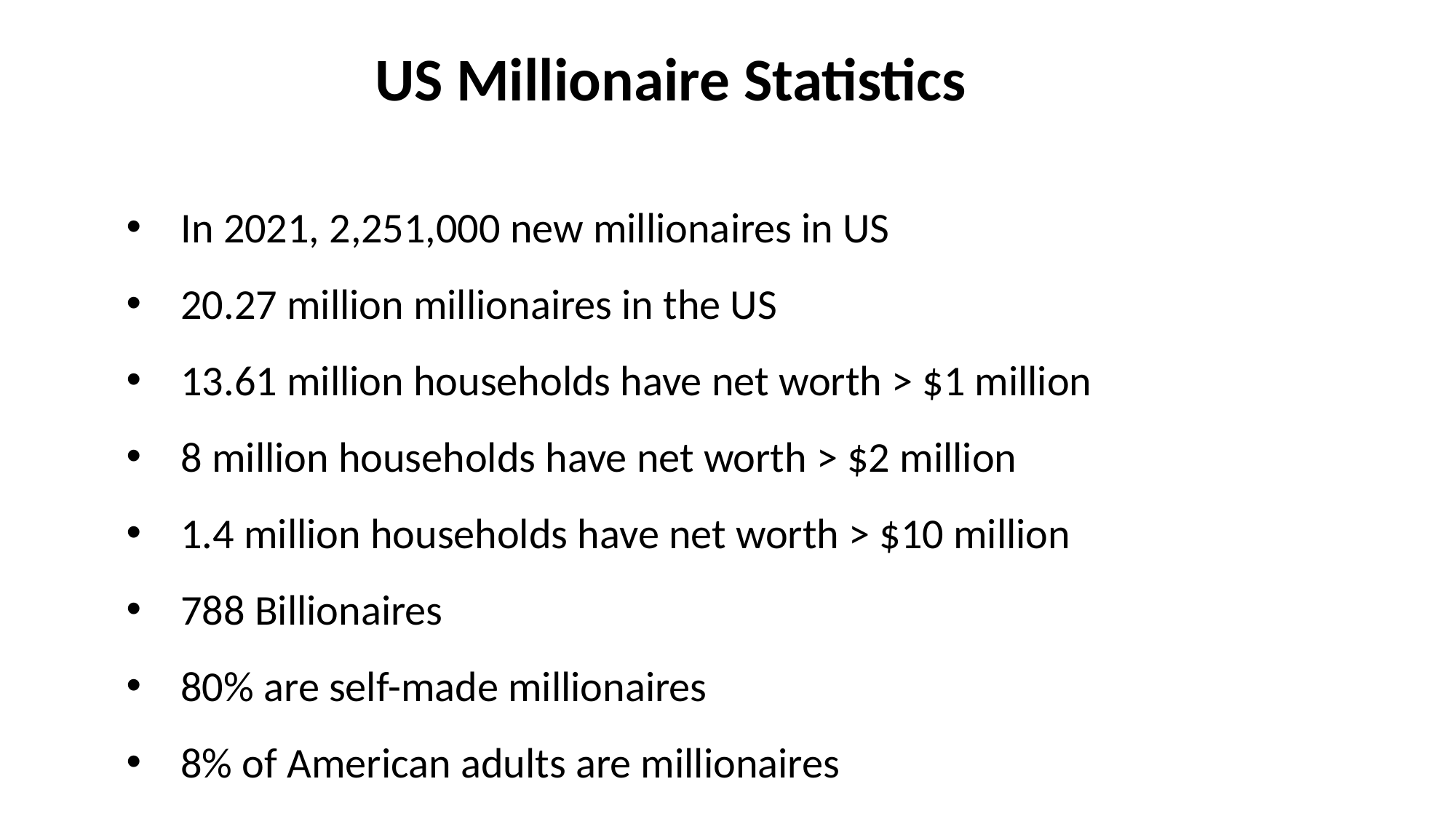

US Millionaire Statistics
In 2021, 2,251,000 new millionaires in US
20.27 million millionaires in the US
13.61 million households have net worth > $1 million
8 million households have net worth > $2 million
1.4 million households have net worth > $10 million
788 Billionaires
80% are self-made millionaires
8% of American adults are millionaires